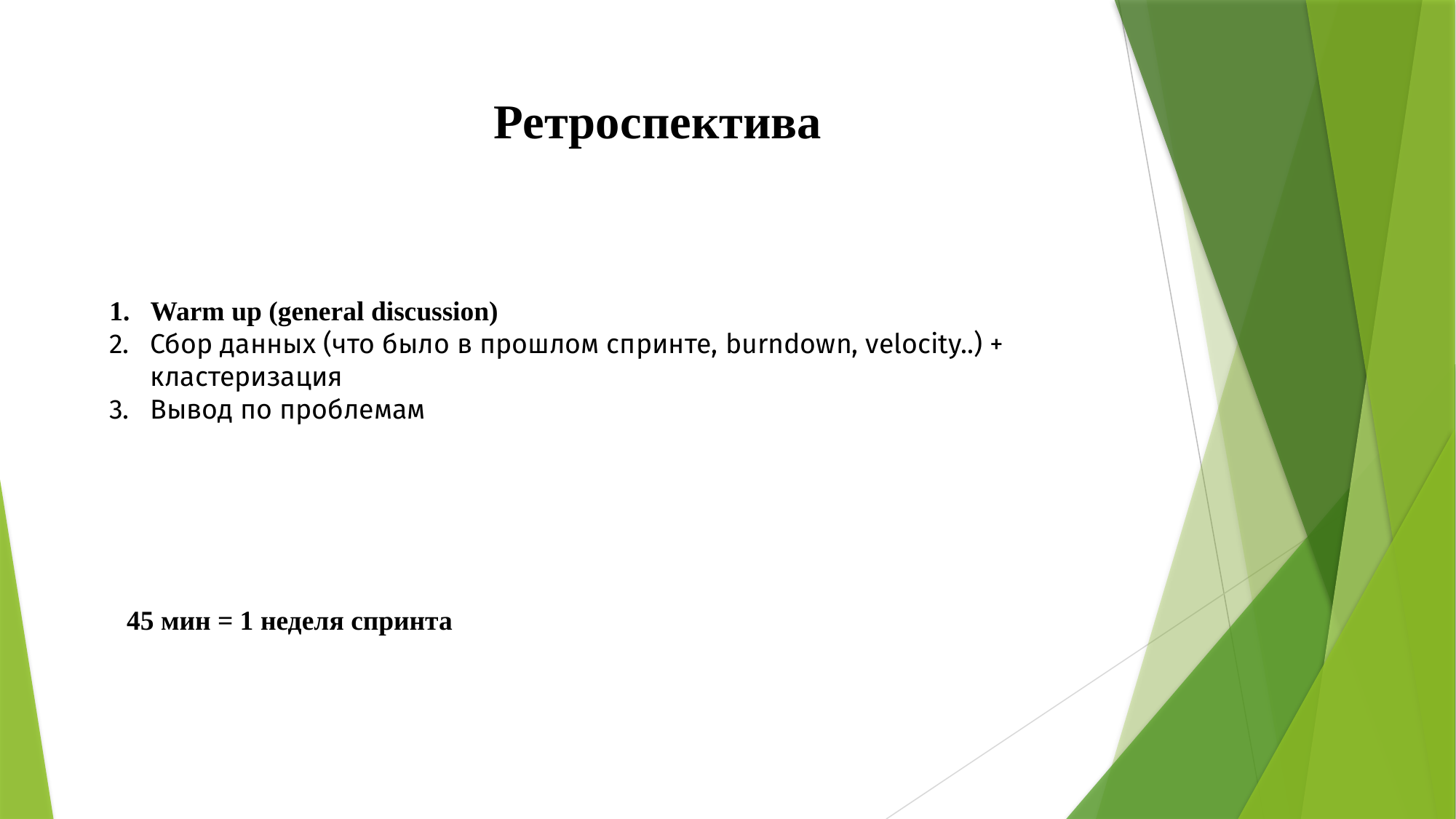

Ретроспектива
Warm up (general discussion)
Сбор данных (что было в прошлом спринте, burndown, velocity..) + кластеризация
Вывод по проблемам

45 мин = 1 неделя спринта